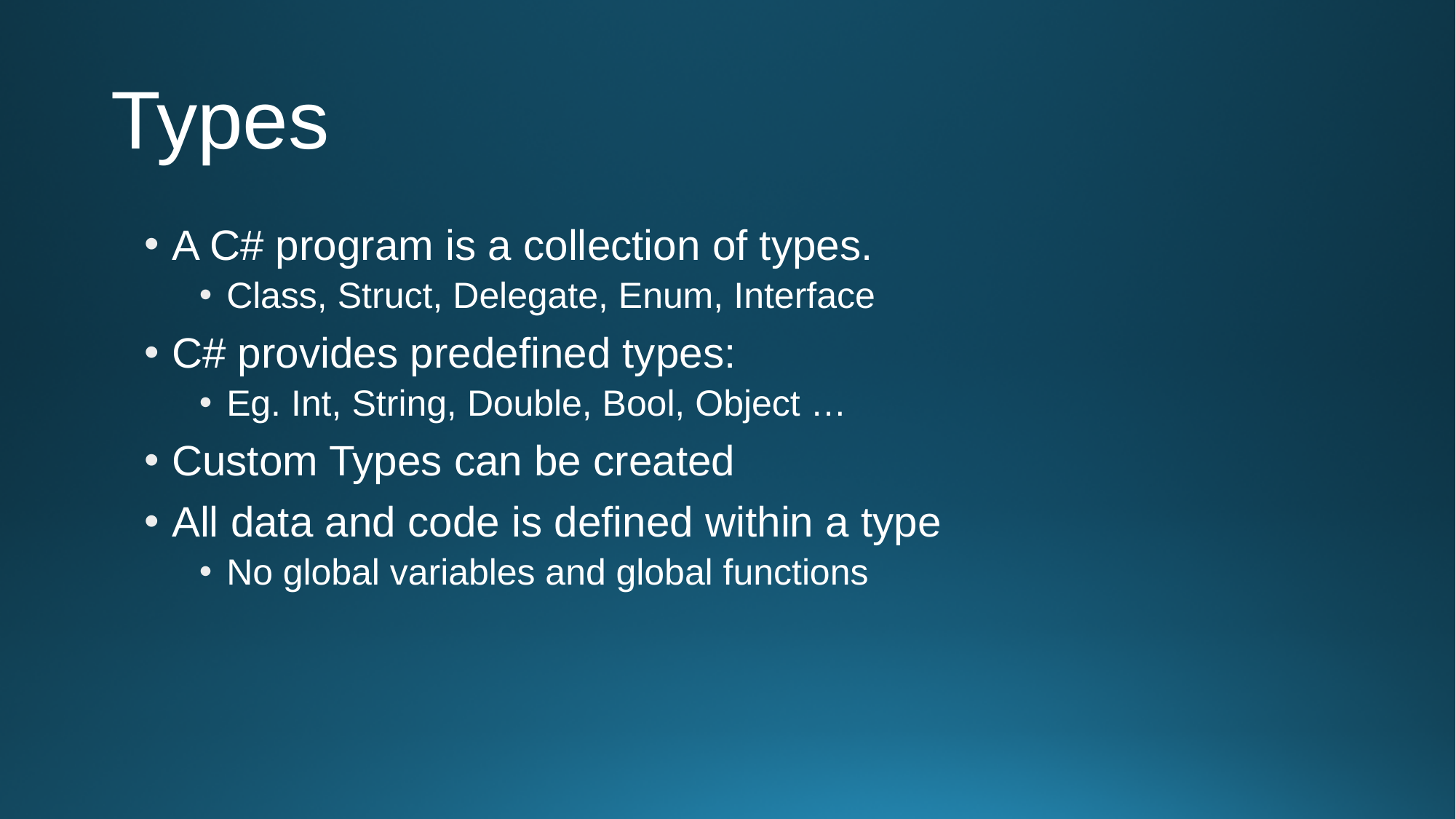

# Types
A C# program is a collection of types.
Class, Struct, Delegate, Enum, Interface
C# provides predefined types:
Eg. Int, String, Double, Bool, Object …
Custom Types can be created
All data and code is defined within a type
No global variables and global functions